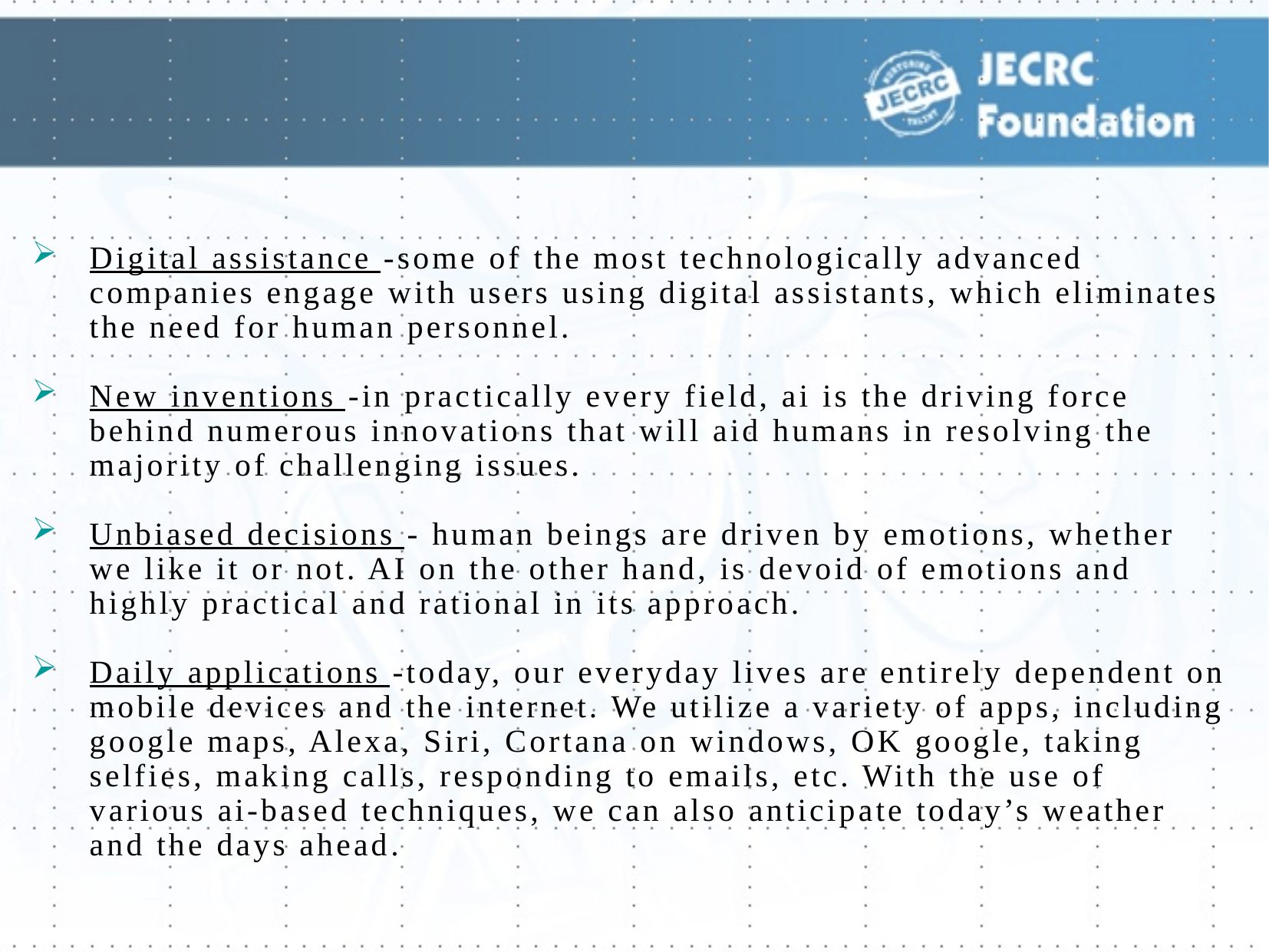

Digital assistance -some of the most technologically advanced companies engage with users using digital assistants, which eliminates the need for human personnel.

New inventions -in practically every field, ai is the driving force behind numerous innovations that will aid humans in resolving the majority of challenging issues.

Unbiased decisions - human beings are driven by emotions, whether we like it or not. AI on the other hand, is devoid of emotions and highly practical and rational in its approach.

Daily applications -today, our everyday lives are entirely dependent on mobile devices and the internet. We utilize a variety of apps, including google maps, Alexa, Siri, Cortana on windows, OK google, taking selfies, making calls, responding to emails, etc. With the use of various ai-based techniques, we can also anticipate today’s weather and the days ahead.